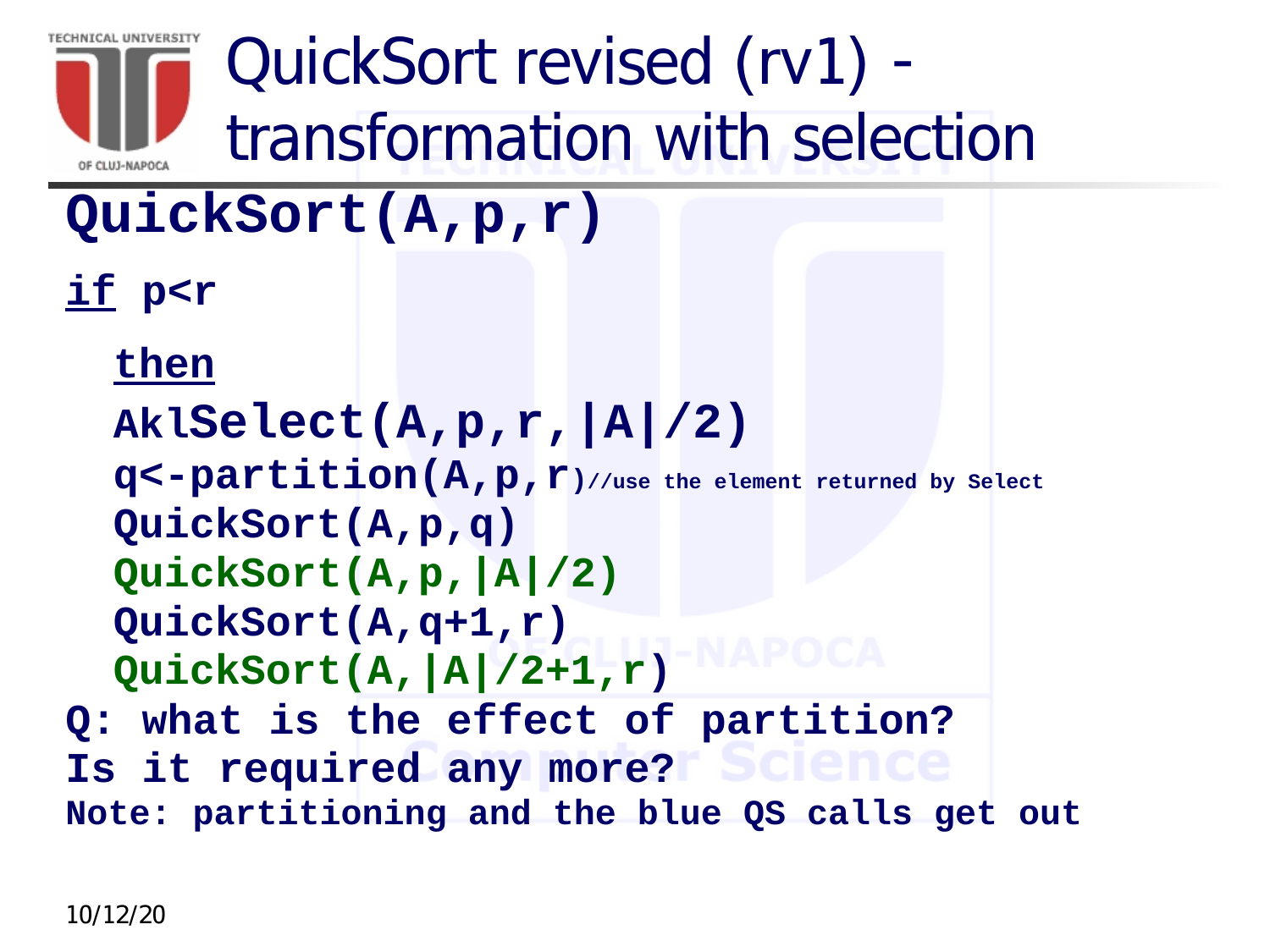

# QuickSort revised (rv1) - transformation with selection
QuickSort(A,p,r)
if p<r
	then
	AklSelect(A,p,r,|A|/2)
	q<-partition(A,p,r)//use the element returned by Select
	QuickSort(A,p,q)
	QuickSort(A,p,|A|/2)
	QuickSort(A,q+1,r)
	QuickSort(A,|A|/2+1,r)
Q: what is the effect of partition?
Is it required any more?
Note: partitioning and the blue QS calls get out
10/12/20